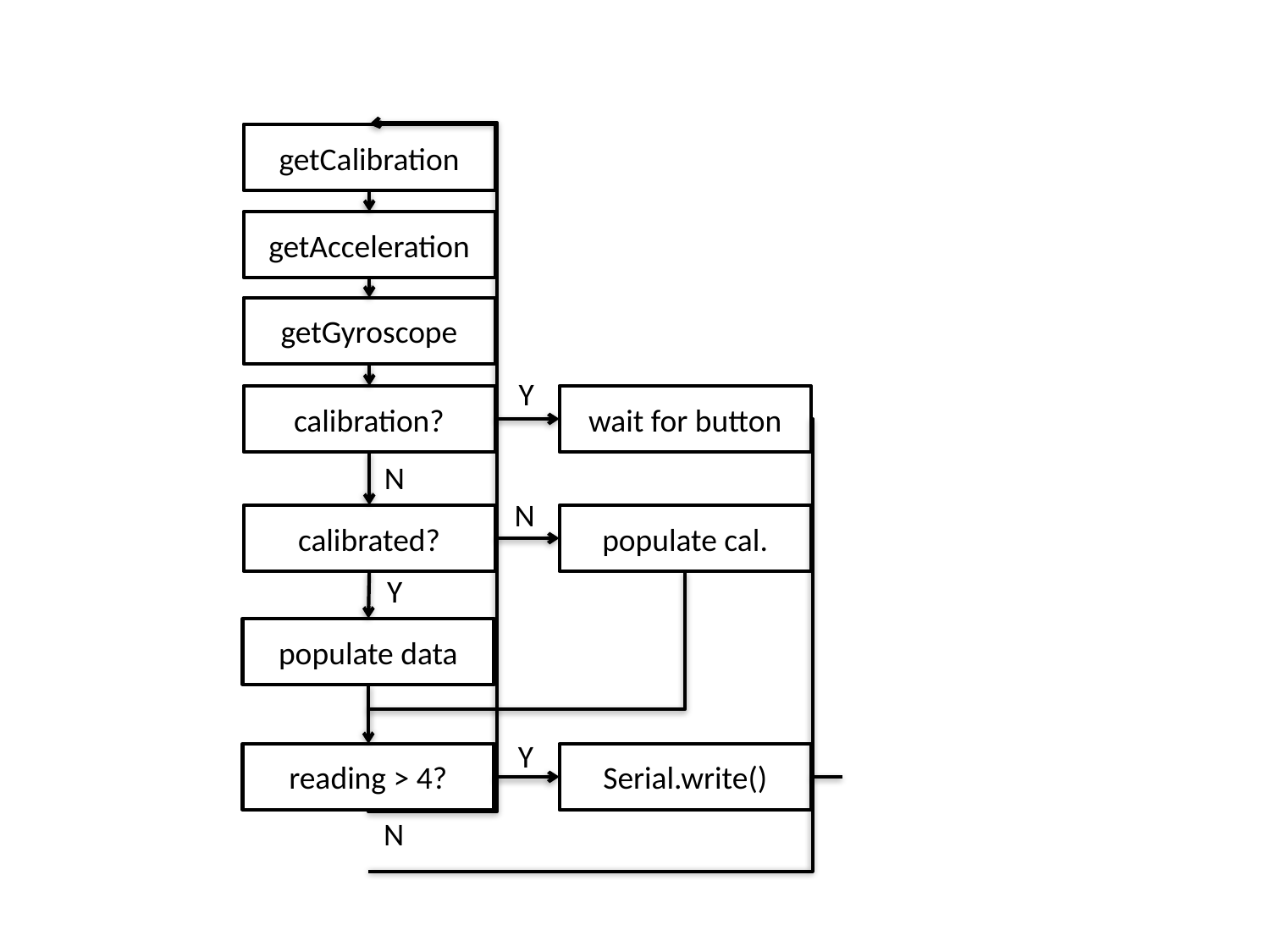

getCalibration
getAcceleration
getGyroscope
Y
calibration?
wait for button
N
N
calibrated?
populate cal.
Y
populate data
Y
reading > 4?
Serial.write()
N